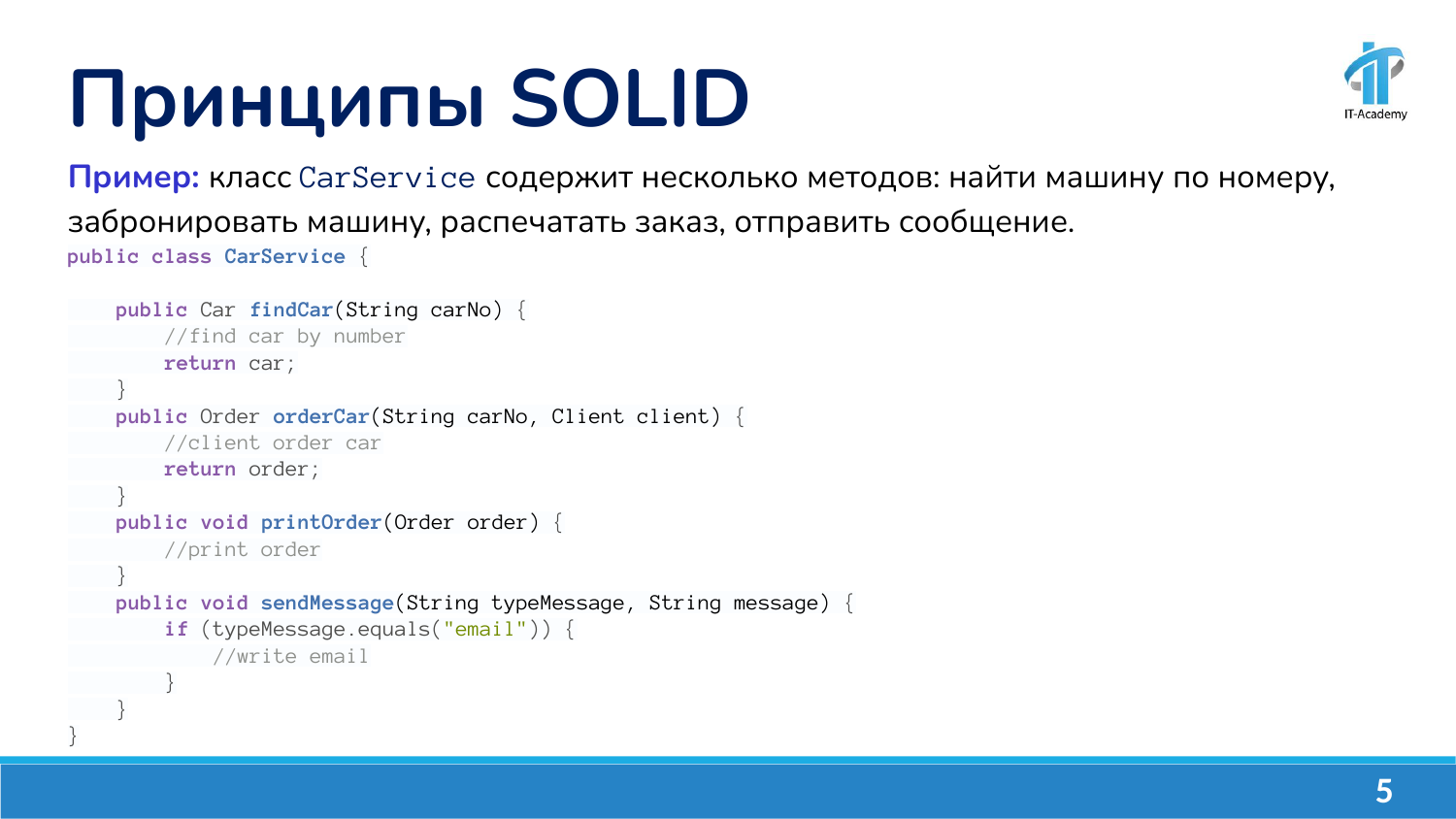

Принципы SOLID
Пример: класс CarService содержит несколько методов: найти машину по номеру, забронировать машину, распечатать заказ, отправить сообщение.
public class CarService {

    public Car findCar(String carNo) {
        //find car by number
        return car;
    }
    public Order orderCar(String carNo, Client client) {
        //client order car
        return order;
    }
    public void printOrder(Order order) {
        //print order
    }
    public void sendMessage(String typeMessage, String message) {
        if (typeMessage.equals("email")) {
            //write email
        }
    }
}
5